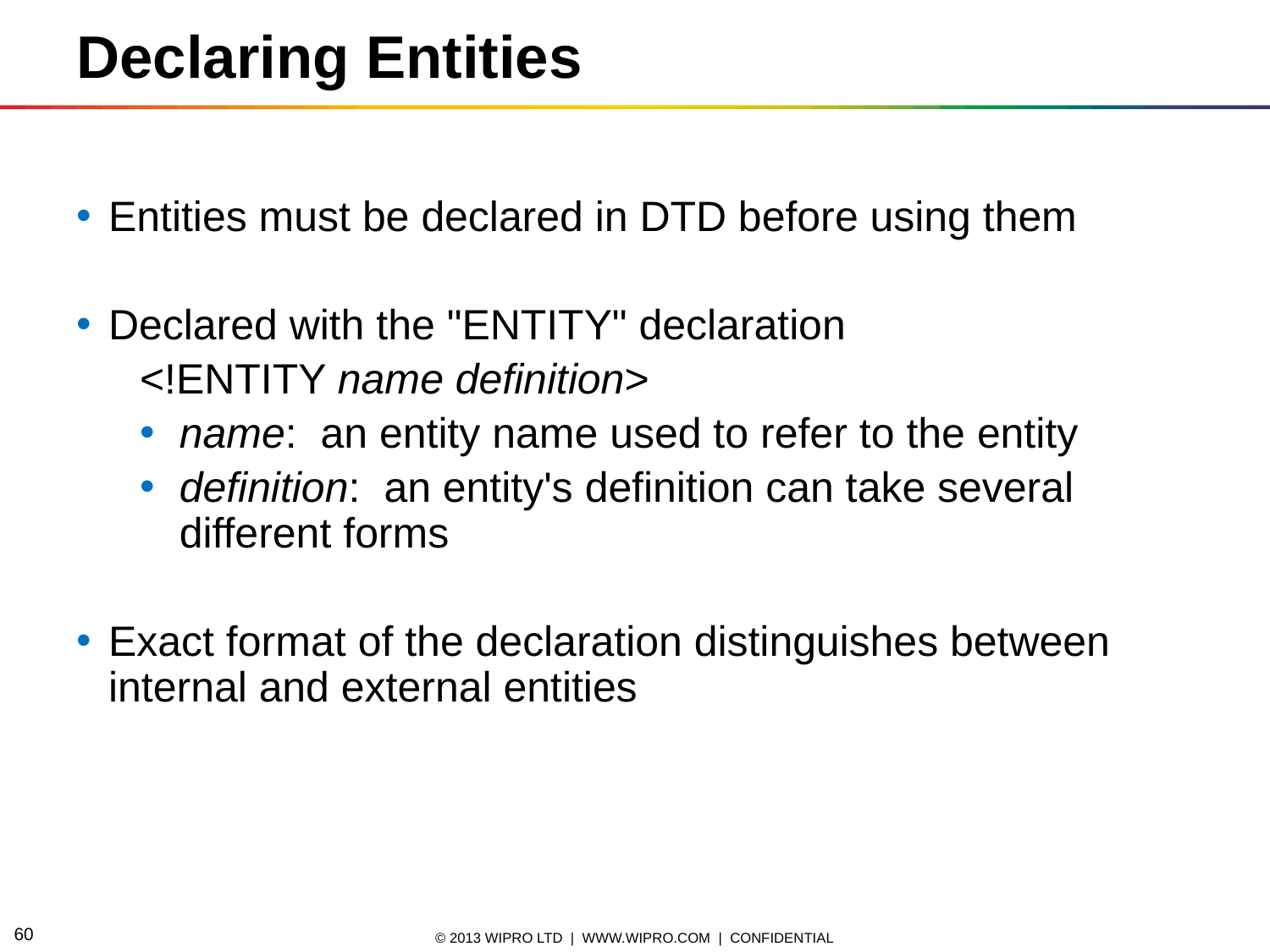

Declaring Entities
Entities must be declared in DTD before using them

Declared with the "ENTITY" declaration
<!ENTITY name definition>
name:  an entity name used to refer to the entity
definition:  an entity's definition can take several different forms

Exact format of the declaration distinguishes between internal and external entities